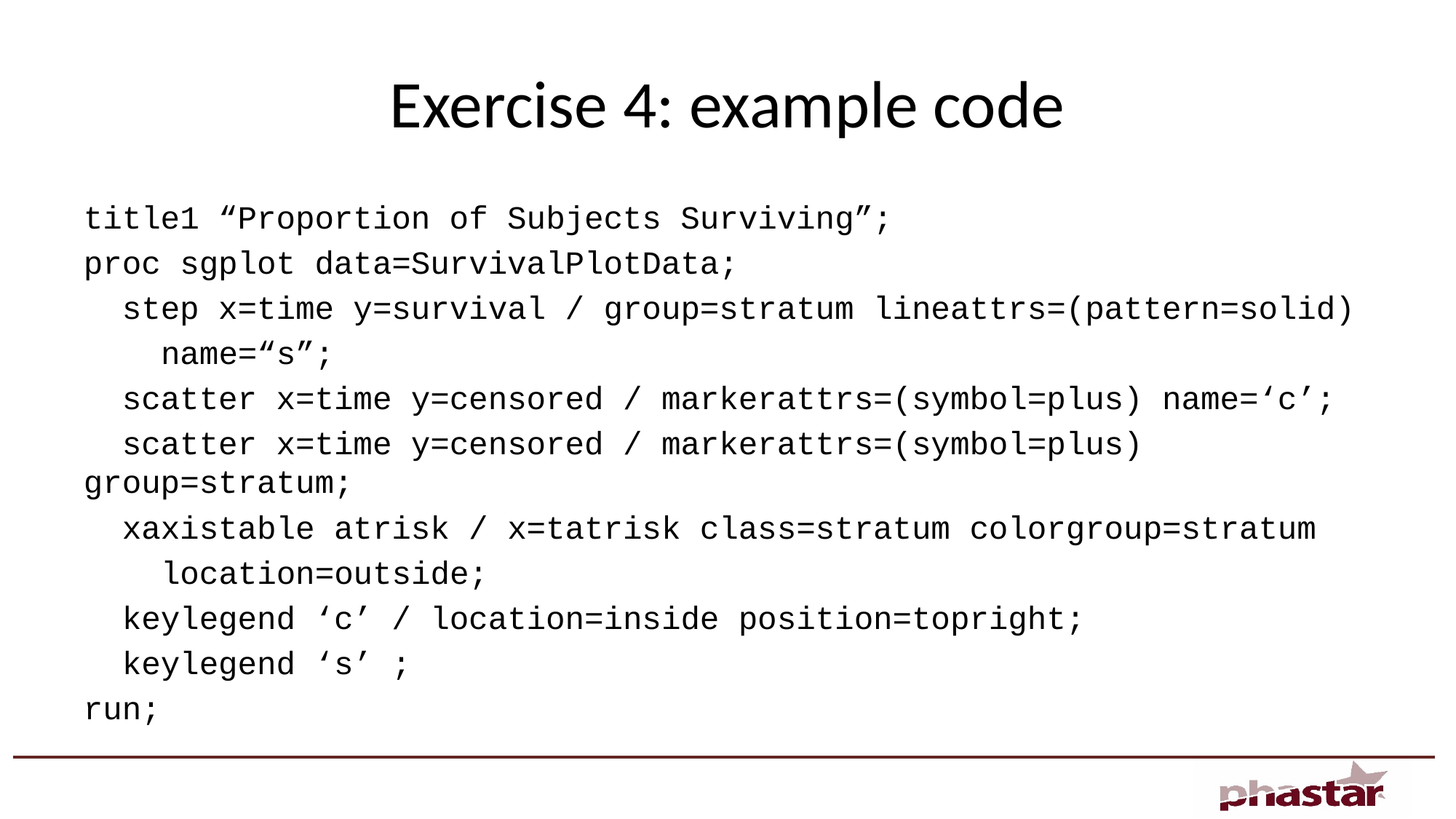

# Exercise 4: example code
title1 “Proportion of Subjects Surviving”;
proc sgplot data=SurvivalPlotData;
  step x=time y=survival / group=stratum lineattrs=(pattern=solid)
    name=“s”;
  scatter x=time y=censored / markerattrs=(symbol=plus) name=‘c’;
  scatter x=time y=censored / markerattrs=(symbol=plus) group=stratum;
  xaxistable atrisk / x=tatrisk class=stratum colorgroup=stratum
    location=outside;
  keylegend ‘c’ / location=inside position=topright;
  keylegend ‘s’ ;
run;